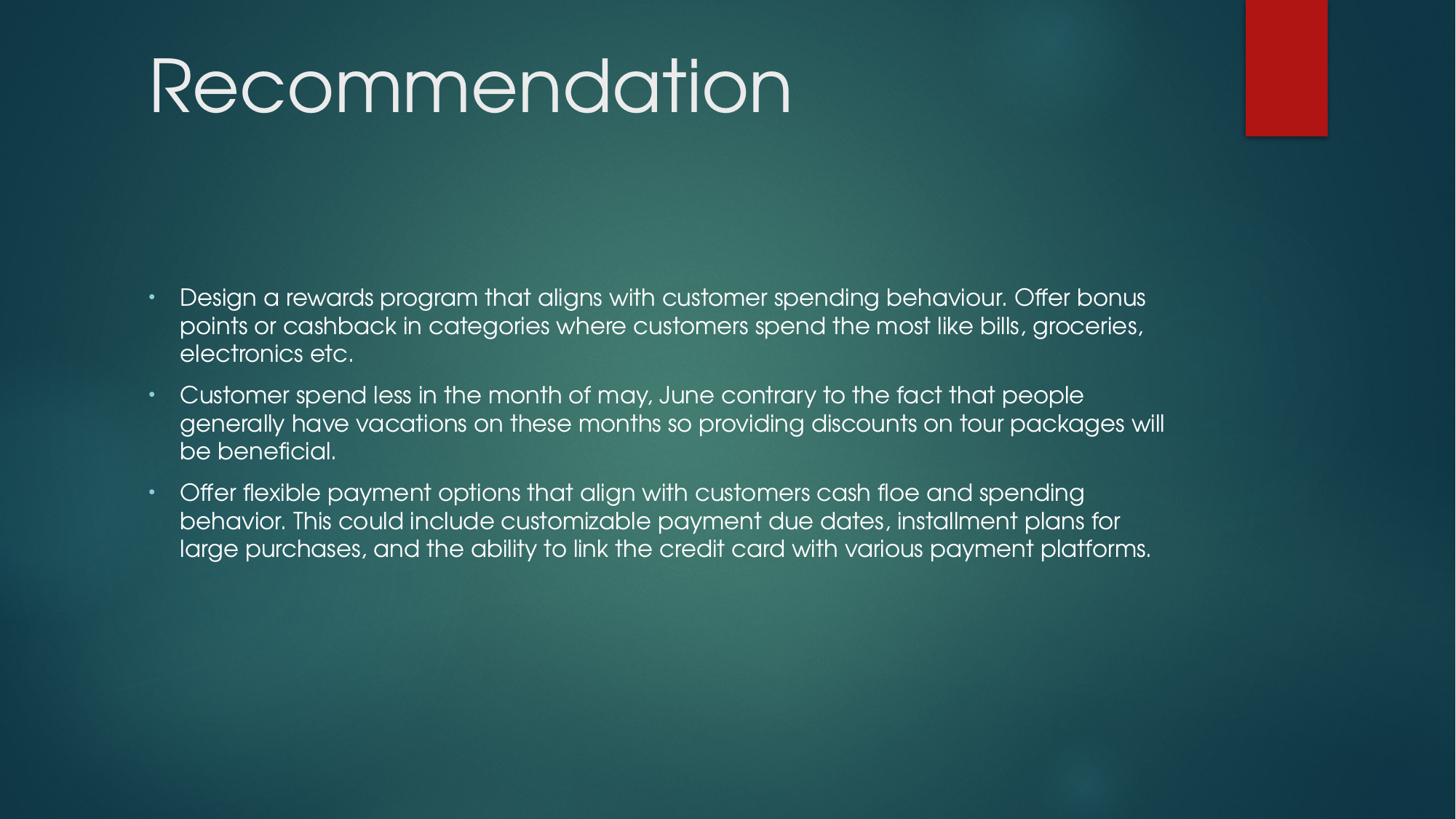

# Recommendation
Design a rewards program that aligns with customer spending behaviour. Offer bonus points or cashback in categories where customers spend the most like bills, groceries, electronics etc.
Customer spend less in the month of may, June contrary to the fact that people generally have vacations on these months so providing discounts on tour packages will be beneficial.
Offer flexible payment options that align with customers cash floe and spending behavior. This could include customizable payment due dates, installment plans for large purchases, and the ability to link the credit card with various payment platforms.